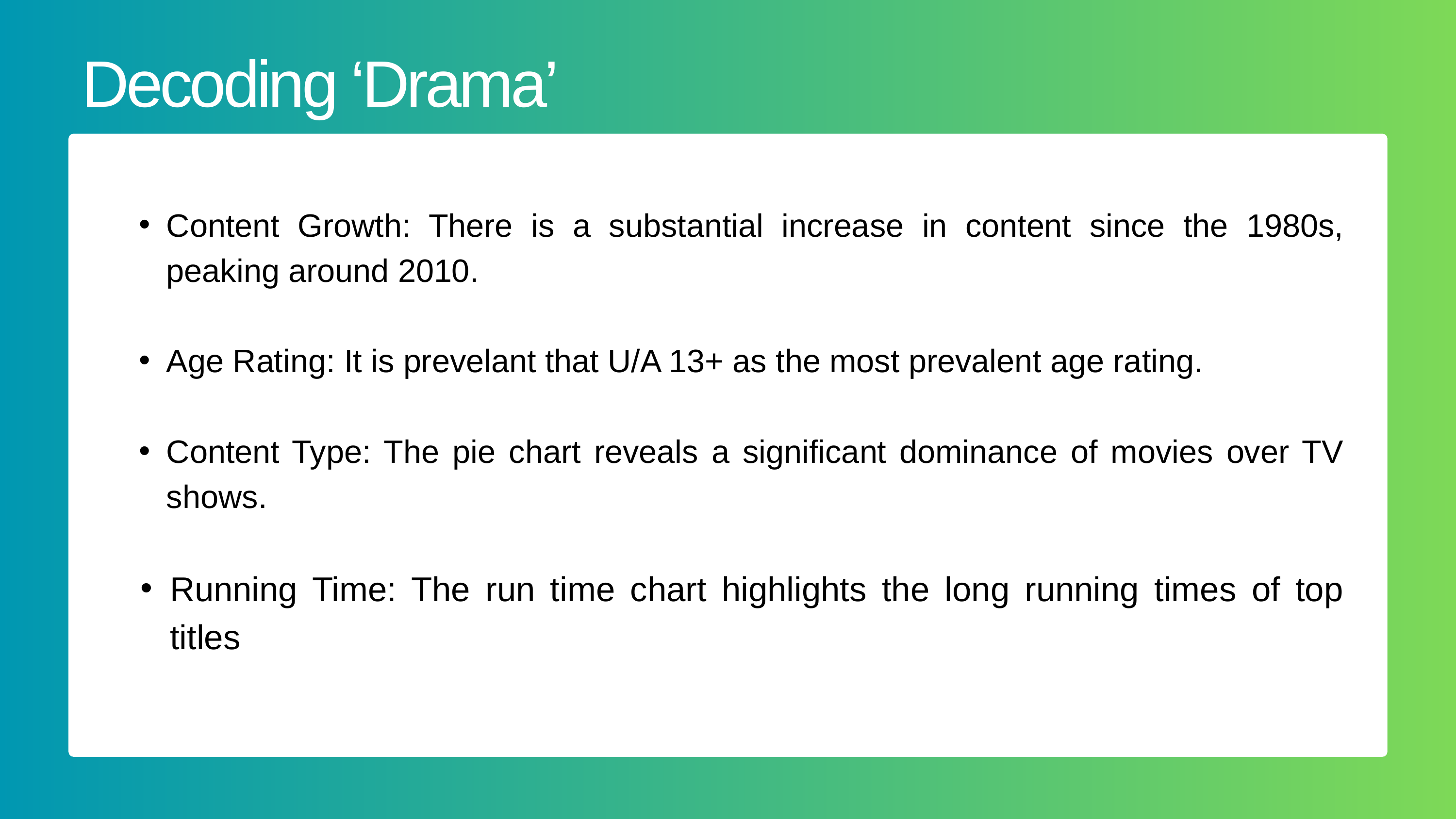

Decoding ‘Drama’

Content Growth: There is a substantial increase in content since the 1980s, peaking around 2010.

Age Rating: It is prevelant that U/A 13+ as the most prevalent age rating.

Content Type: The pie chart reveals a significant dominance of movies over TV shows.

Running Time: The run time chart highlights the long running times of top titles

Software